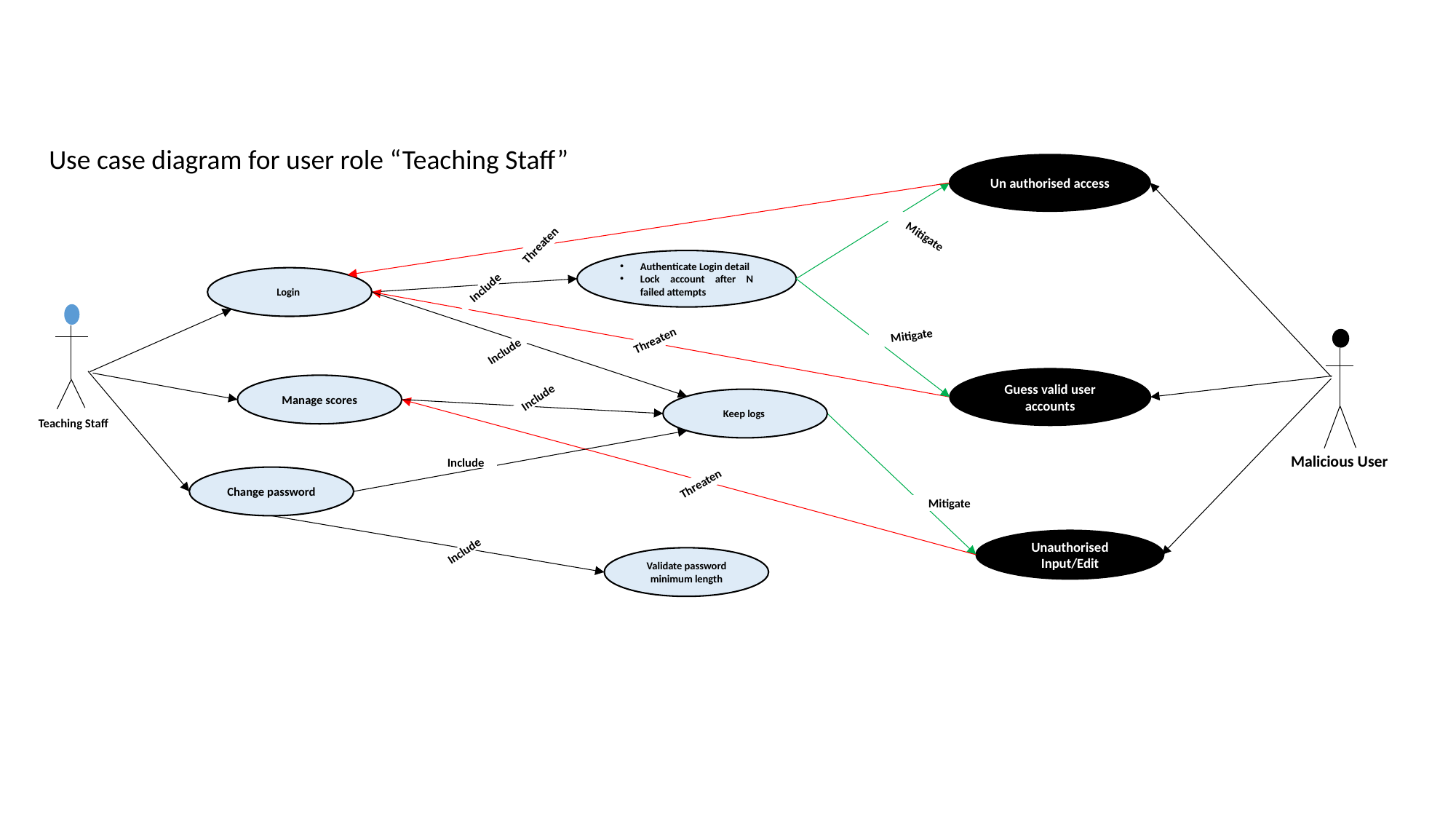

Use case diagram for user role “Teaching Staff”
Un authorised access
Mitigate
Threaten
Authenticate Login detail
Lock account after N failed attempts
Login
Include

Mitigate

Malicious User
Threaten
Include
Guess valid user accounts
Manage scores
Keep logs
Include
Teaching Staff
Include
Change password
Threaten
Mitigate
Unauthorised Input/Edit
Include
Validate password minimum length